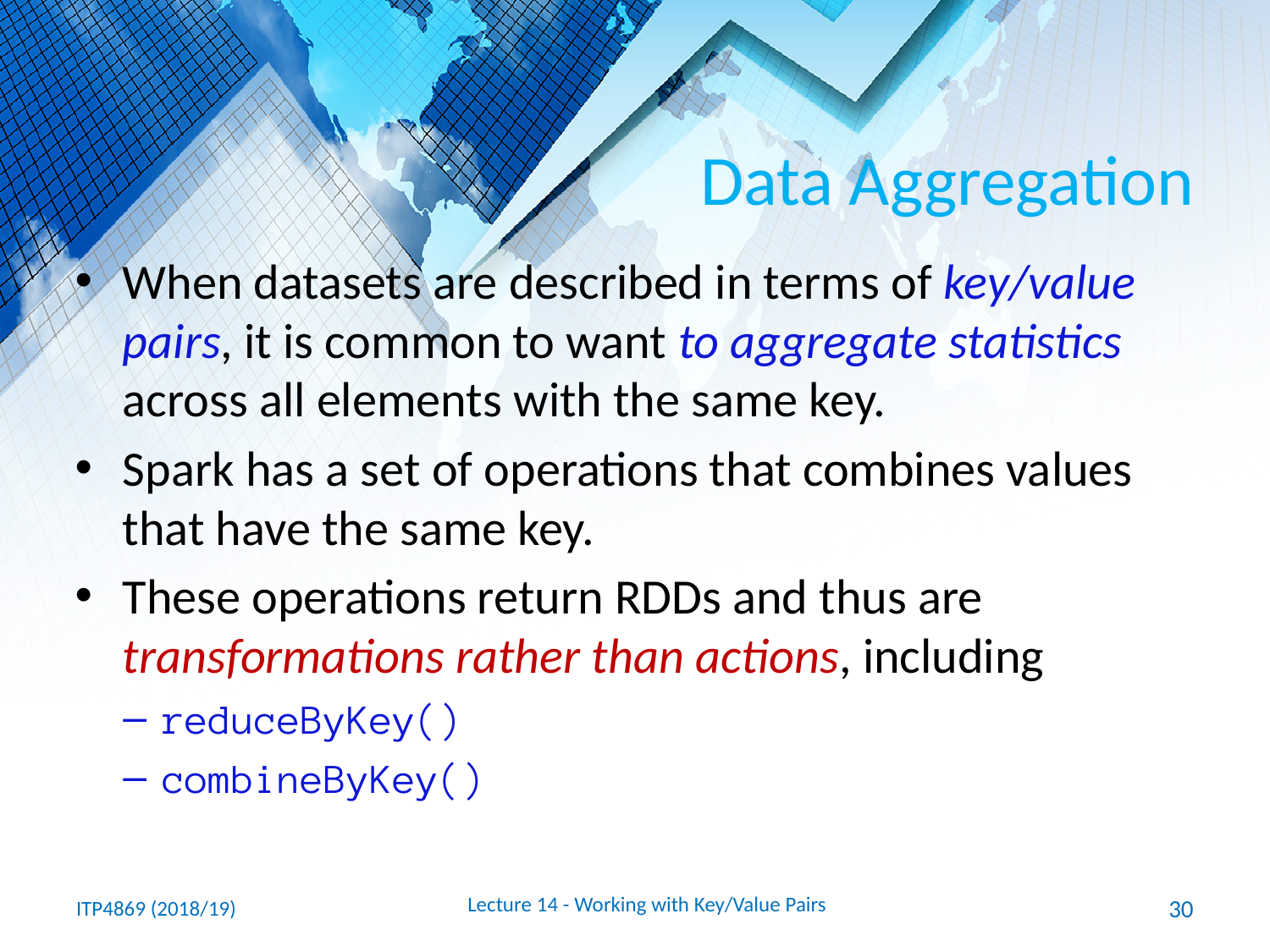

# Data Aggregation
When datasets are described in terms of key/value pairs, it is common to want to aggregate statistics across all elements with the same key.
Spark has a set of operations that combines values that have the same key.
These operations return RDDs and thus are transformations rather than actions, including
reduceByKey()
combineByKey()
Lecture 14 - Working with Key/Value Pairs
ITP4869 (2018/19)
30